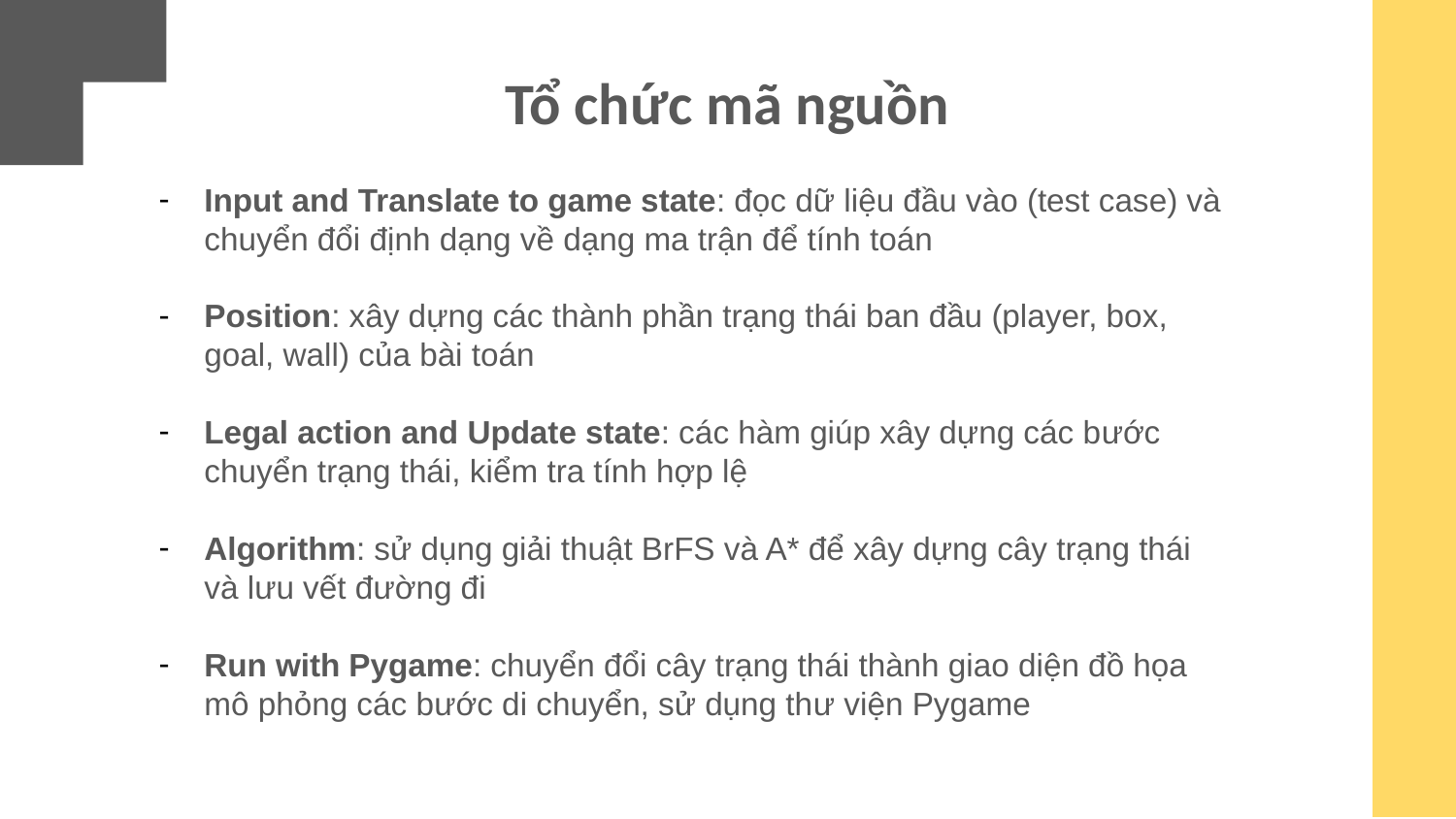

Tổ chức mã nguồn
Input and Translate to game state: đọc dữ liệu đầu vào (test case) và chuyển đổi định dạng về dạng ma trận để tính toán

Position: xây dựng các thành phần trạng thái ban đầu (player, box, goal, wall) của bài toán

Legal action and Update state: các hàm giúp xây dựng các bước chuyển trạng thái, kiểm tra tính hợp lệ

Algorithm: sử dụng giải thuật BrFS và A* để xây dựng cây trạng thái và lưu vết đường đi

Run with Pygame: chuyển đổi cây trạng thái thành giao diện đồ họa mô phỏng các bước di chuyển, sử dụng thư viện Pygame